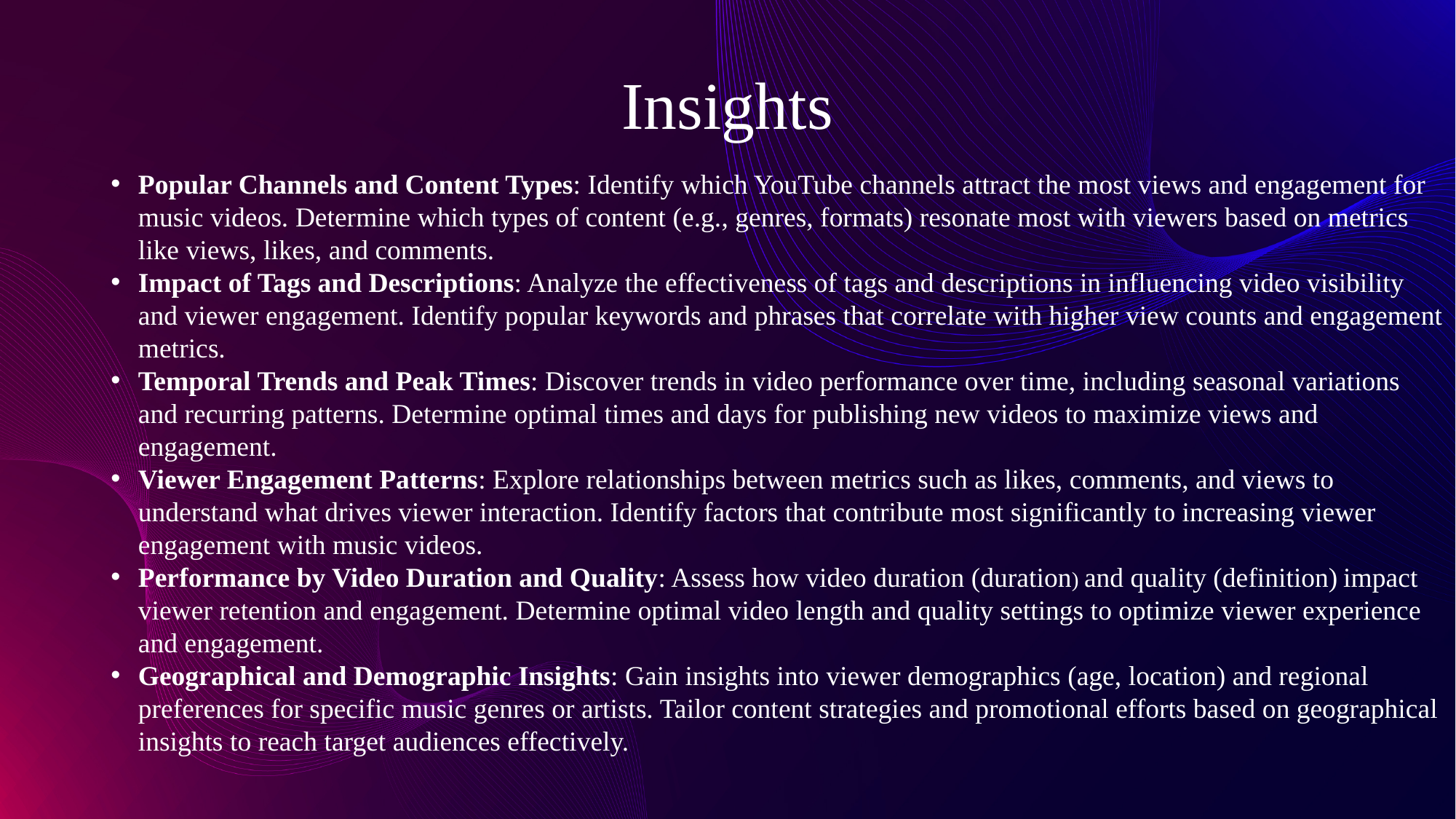

# Insights
Popular Channels and Content Types: Identify which YouTube channels attract the most views and engagement for music videos. Determine which types of content (e.g., genres, formats) resonate most with viewers based on metrics like views, likes, and comments.
Impact of Tags and Descriptions: Analyze the effectiveness of tags and descriptions in influencing video visibility and viewer engagement. Identify popular keywords and phrases that correlate with higher view counts and engagement metrics.
Temporal Trends and Peak Times: Discover trends in video performance over time, including seasonal variations and recurring patterns. Determine optimal times and days for publishing new videos to maximize views and engagement.
Viewer Engagement Patterns: Explore relationships between metrics such as likes, comments, and views to understand what drives viewer interaction. Identify factors that contribute most significantly to increasing viewer engagement with music videos.
Performance by Video Duration and Quality: Assess how video duration (duration) and quality (definition) impact viewer retention and engagement. Determine optimal video length and quality settings to optimize viewer experience and engagement.
Geographical and Demographic Insights: Gain insights into viewer demographics (age, location) and regional preferences for specific music genres or artists. Tailor content strategies and promotional efforts based on geographical insights to reach target audiences effectively.